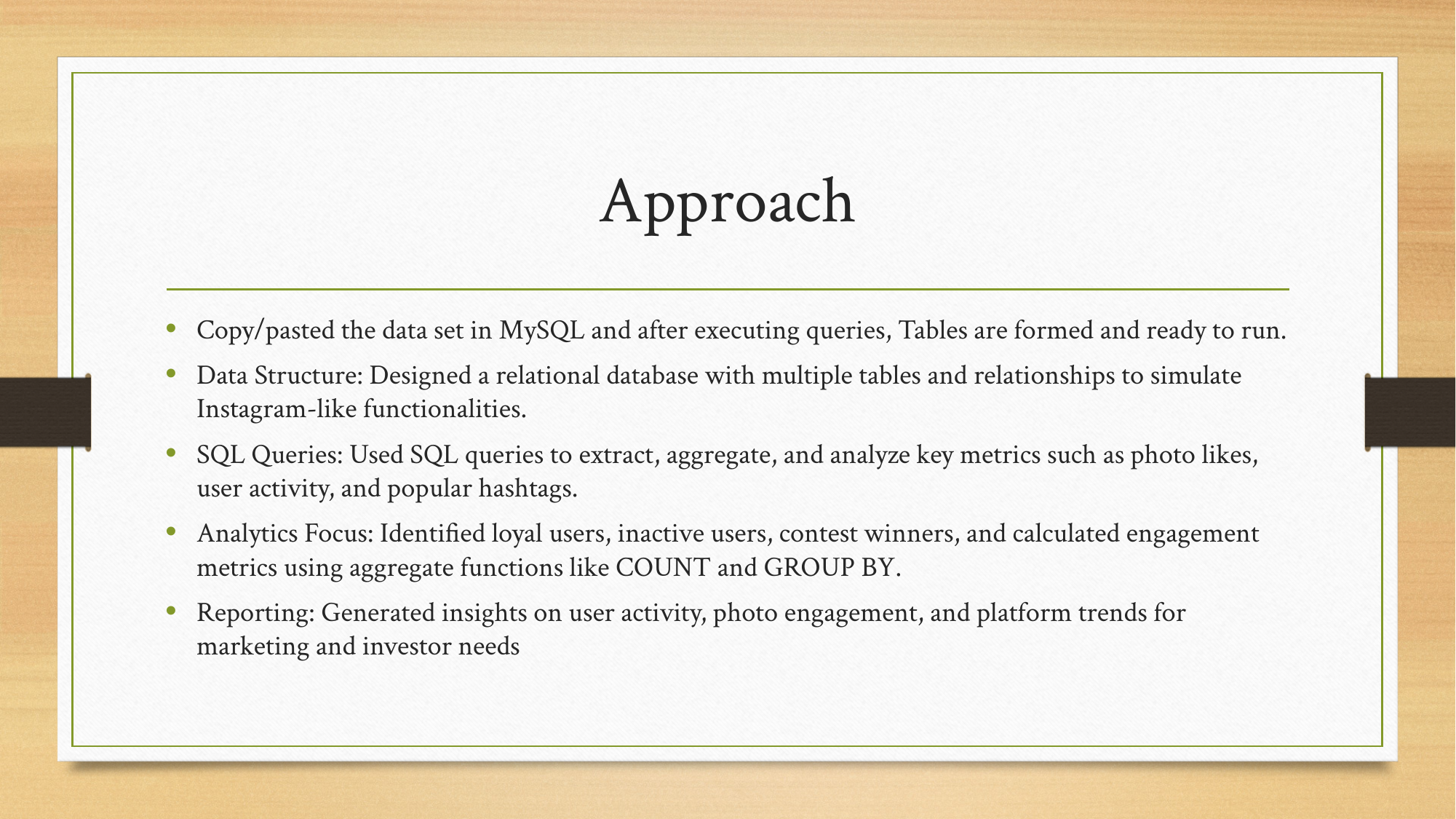

# Approach
Copy/pasted the data set in MySQL and after executing queries, Tables are formed and ready to run.
Data Structure: Designed a relational database with multiple tables and relationships to simulate Instagram-like functionalities.
SQL Queries: Used SQL queries to extract, aggregate, and analyze key metrics such as photo likes, user activity, and popular hashtags.
Analytics Focus: Identified loyal users, inactive users, contest winners, and calculated engagement metrics using aggregate functions like COUNT and GROUP BY.
Reporting: Generated insights on user activity, photo engagement, and platform trends for marketing and investor needs